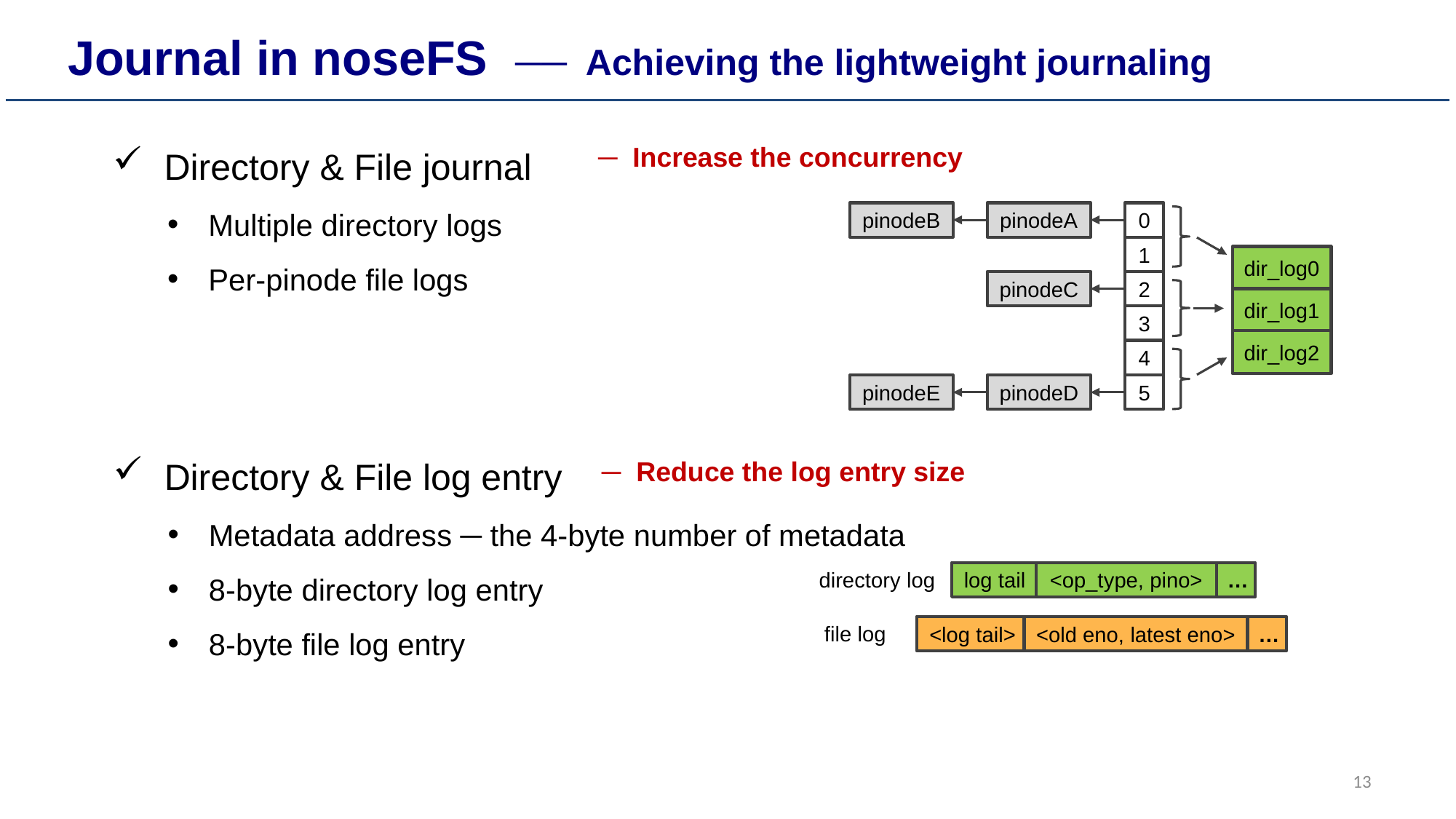

Journal in noseFS  ──  Achieving the lightweight journaling
 Directory & File journal
Multiple directory logs
Per-pinode file logs
─  Increase the concurrency
pinodeB
pinodeA
0

1
dir_log0
pinodeC
2

dir_log1
3
dir_log2
4

pinodeE
pinodeD
5
 Directory & File log entry
Metadata address ─ the 4-byte number of metadata
8-byte directory log entry
8-byte file log entry
─  Reduce the log entry size
directory log
log tail
<op_type, pino>
…
file log
<log tail>
<old eno, latest eno>
…
13